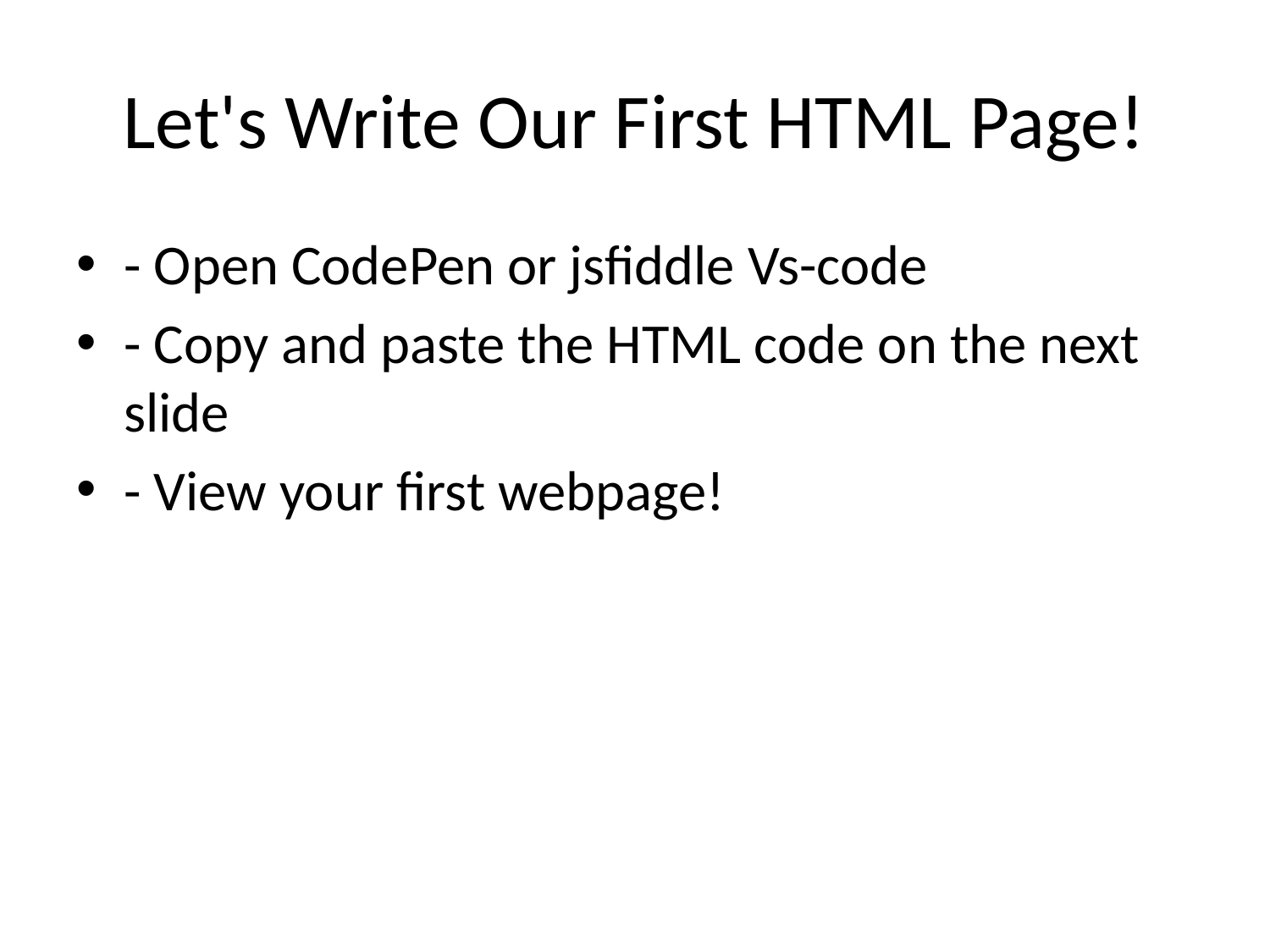

# Let's Write Our First HTML Page!
- Open CodePen or jsfiddle Vs-code
- Copy and paste the HTML code on the next slide
- View your first webpage!